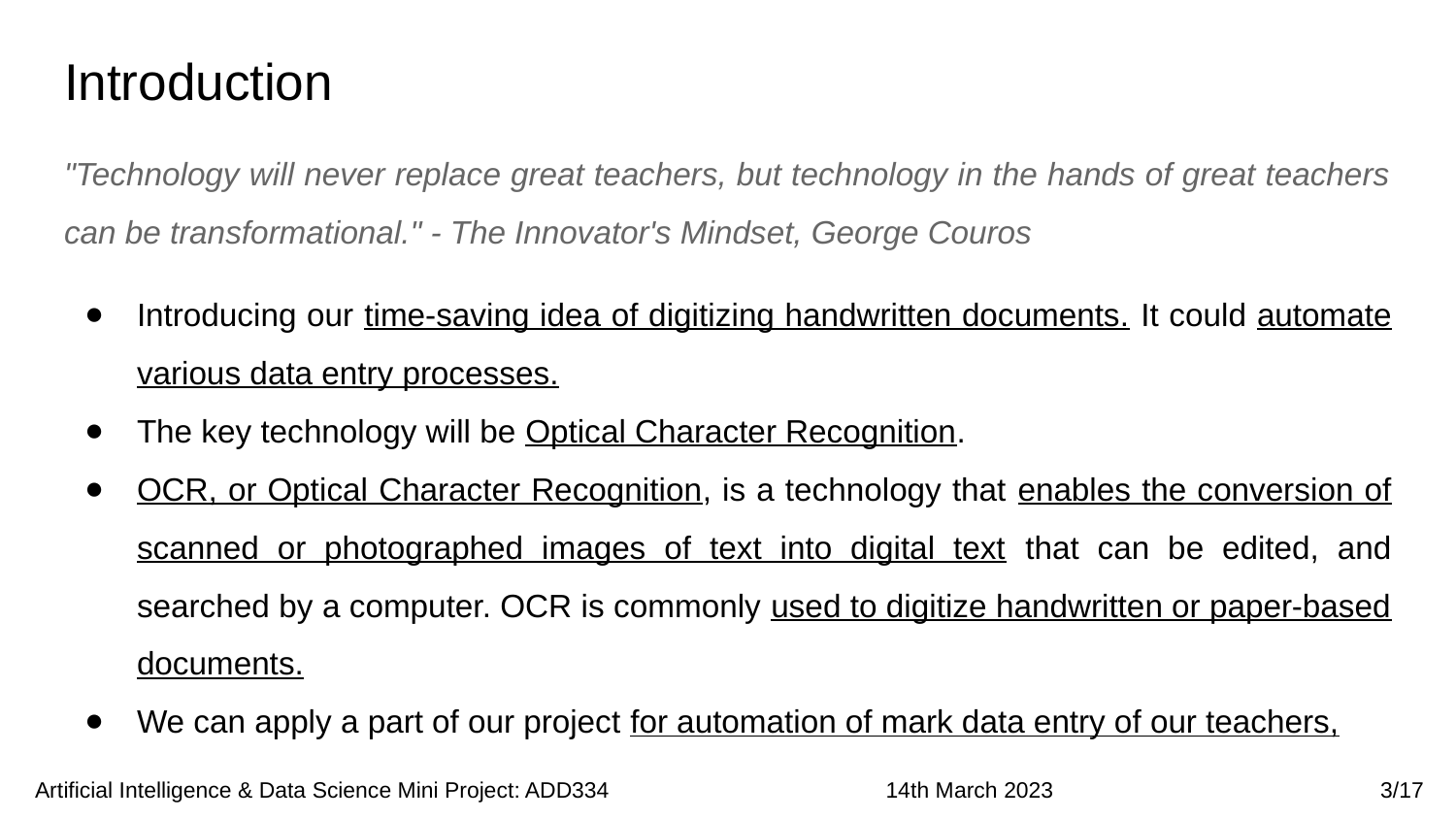

# Introduction
"Technology will never replace great teachers, but technology in the hands of great teachers can be transformational." - The Innovator's Mindset, George Couros
Introducing our time-saving idea of digitizing handwritten documents. It could automate various data entry processes.
The key technology will be Optical Character Recognition.
OCR, or Optical Character Recognition, is a technology that enables the conversion of scanned or photographed images of text into digital text that can be edited, and searched by a computer. OCR is commonly used to digitize handwritten or paper-based documents.
We can apply a part of our project for automation of mark data entry of our teachers,
   Artificial Intelligence & Data Science Mini Project: ADD334                                            14th March 2023                                                    3/17